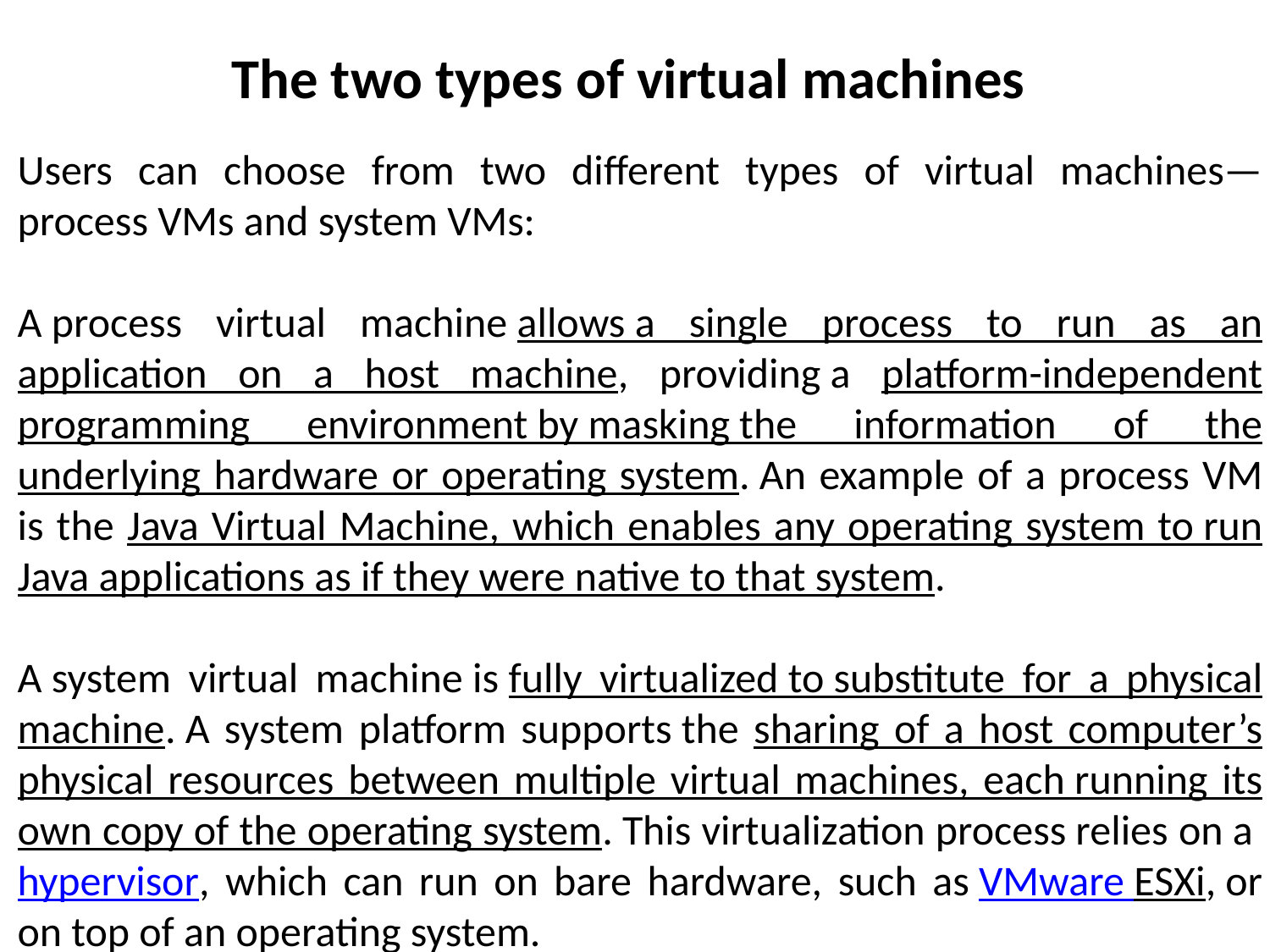

The two types of virtual machines
Users can choose from two different types of virtual machines—process VMs and system VMs:

A process virtual machine allows a single process to run as an application on a host machine, providing a platform-independent programming environment by masking the information of the underlying hardware or operating system. An example of a process VM is the Java Virtual Machine, which enables any operating system to run Java applications as if they were native to that system.

A system virtual machine is fully virtualized to substitute for a physical machine. A system platform supports the sharing of a host computer’s physical resources between multiple virtual machines, each running its own copy of the operating system. This virtualization process relies on a hypervisor, which can run on bare hardware, such as VMware ESXi, or on top of an operating system.